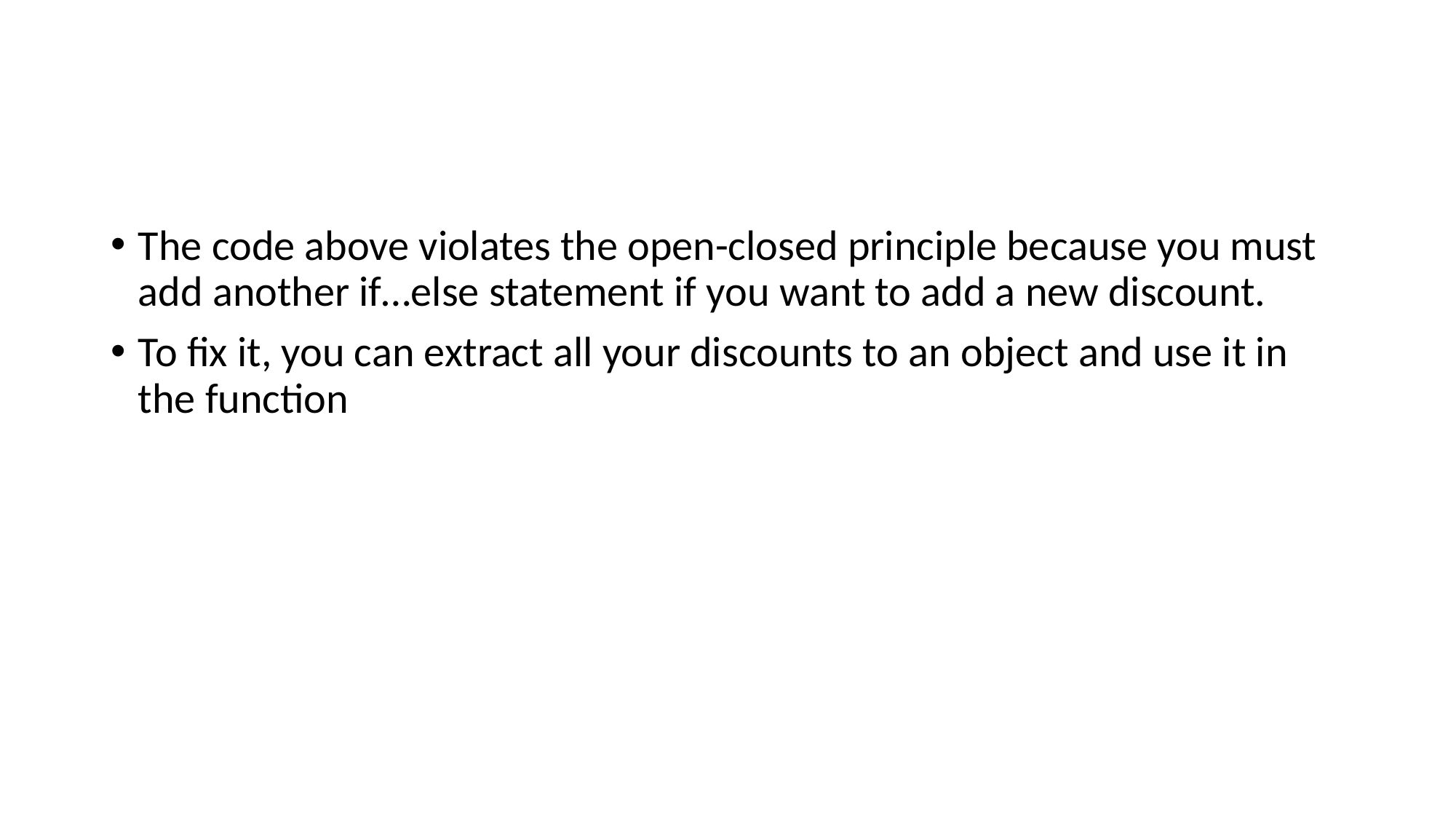

The code above violates the open-closed principle because you must add another if…else statement if you want to add a new discount.
To fix it, you can extract all your discounts to an object and use it in the function